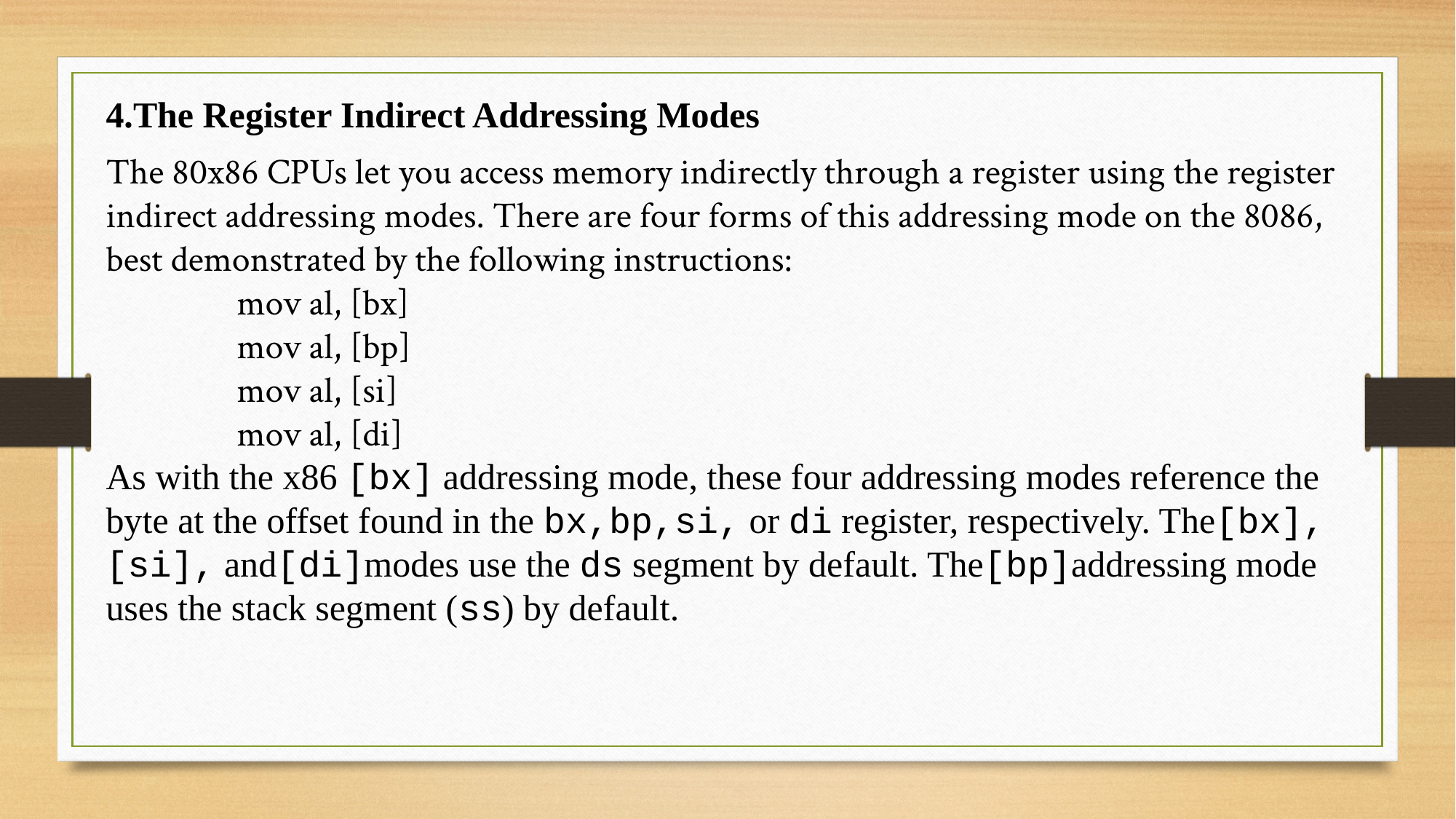

4.The Register Indirect Addressing Modes
The 80x86 CPUs let you access memory indirectly through a register using the register indirect addressing modes. There are four forms of this addressing mode on the 8086, best demonstrated by the following instructions:
                mov al, [bx]
                mov al, [bp]
                mov al, [si]
                mov al, [di]
As with the x86 [bx] addressing mode, these four addressing modes reference the byte at the offset found in the bx,bp,si, or di register, respectively. The[bx], [si], and[di]modes use the ds segment by default. The[bp]addressing mode uses the stack segment (ss) by default.